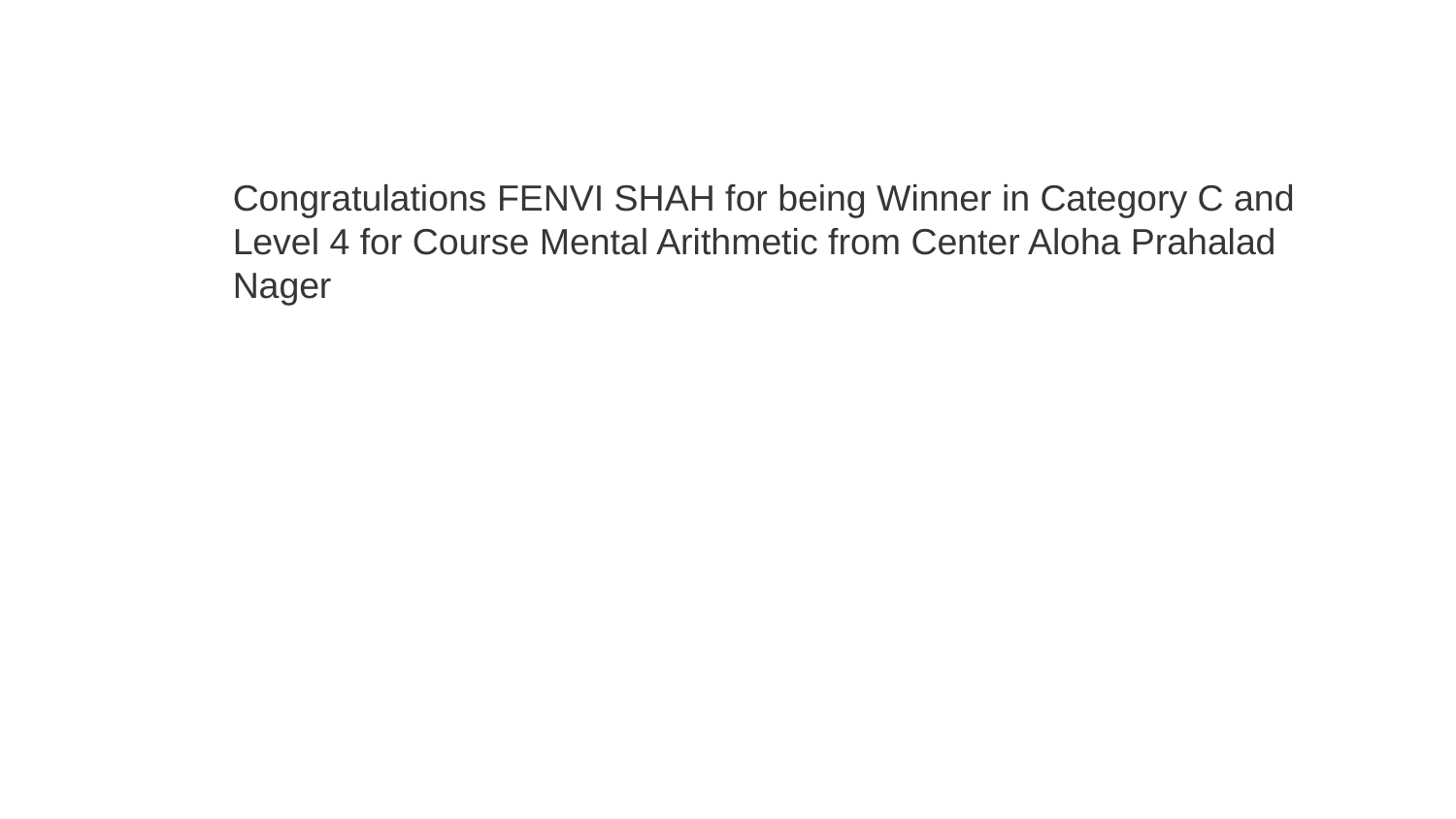

Congratulations FENVI SHAH for being Winner in Category C and Level 4 for Course Mental Arithmetic from Center Aloha Prahalad Nager